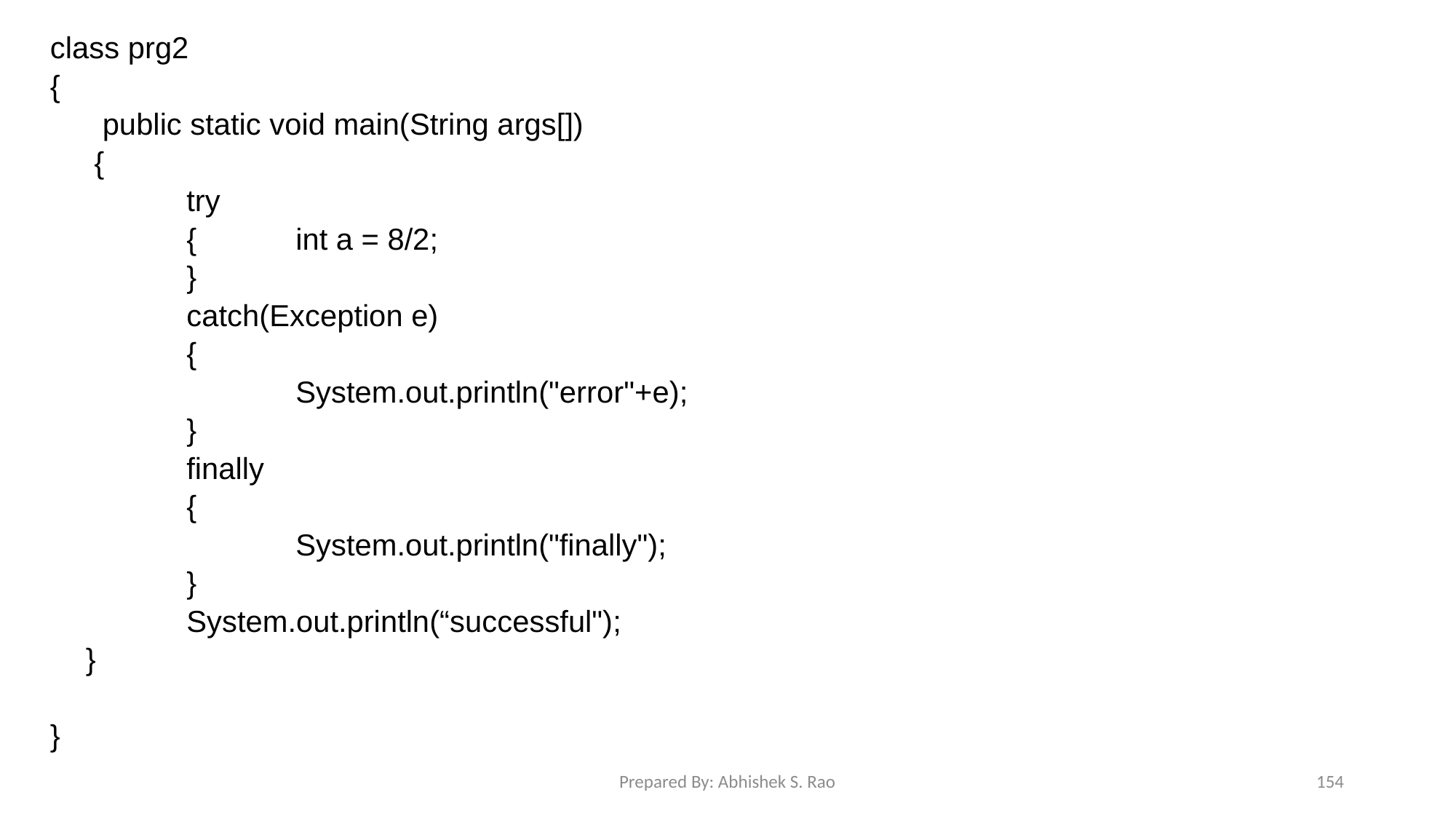

class prg2
{
   	   public static void main(String args[])
  	  {
   	 	try
    	{	int a = 8/2;
		}
		catch(Exception e)
		{
			System.out.println("error"+e);
		}
		finally
		{
			System.out.println("finally");
		}
    	System.out.println(“successful");
 	 }

}
Prepared By: Abhishek S. Rao
154